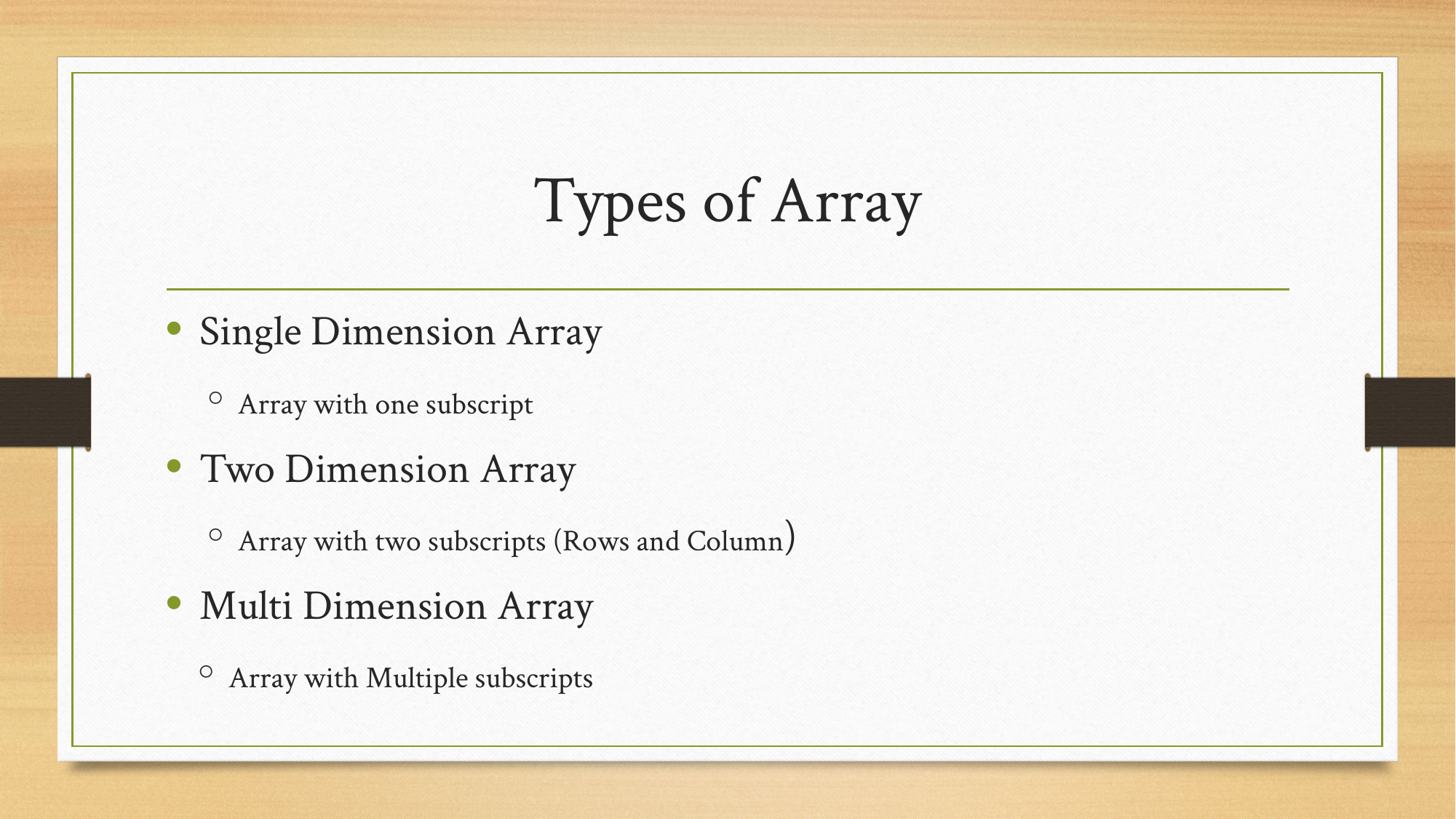

# Types of Array
Single Dimension Array
    ◦ Array with one subscript
Two Dimension Array
    ◦ Array with two subscripts (Rows and Column)
Multi Dimension Array
   ◦ Array with Multiple subscripts